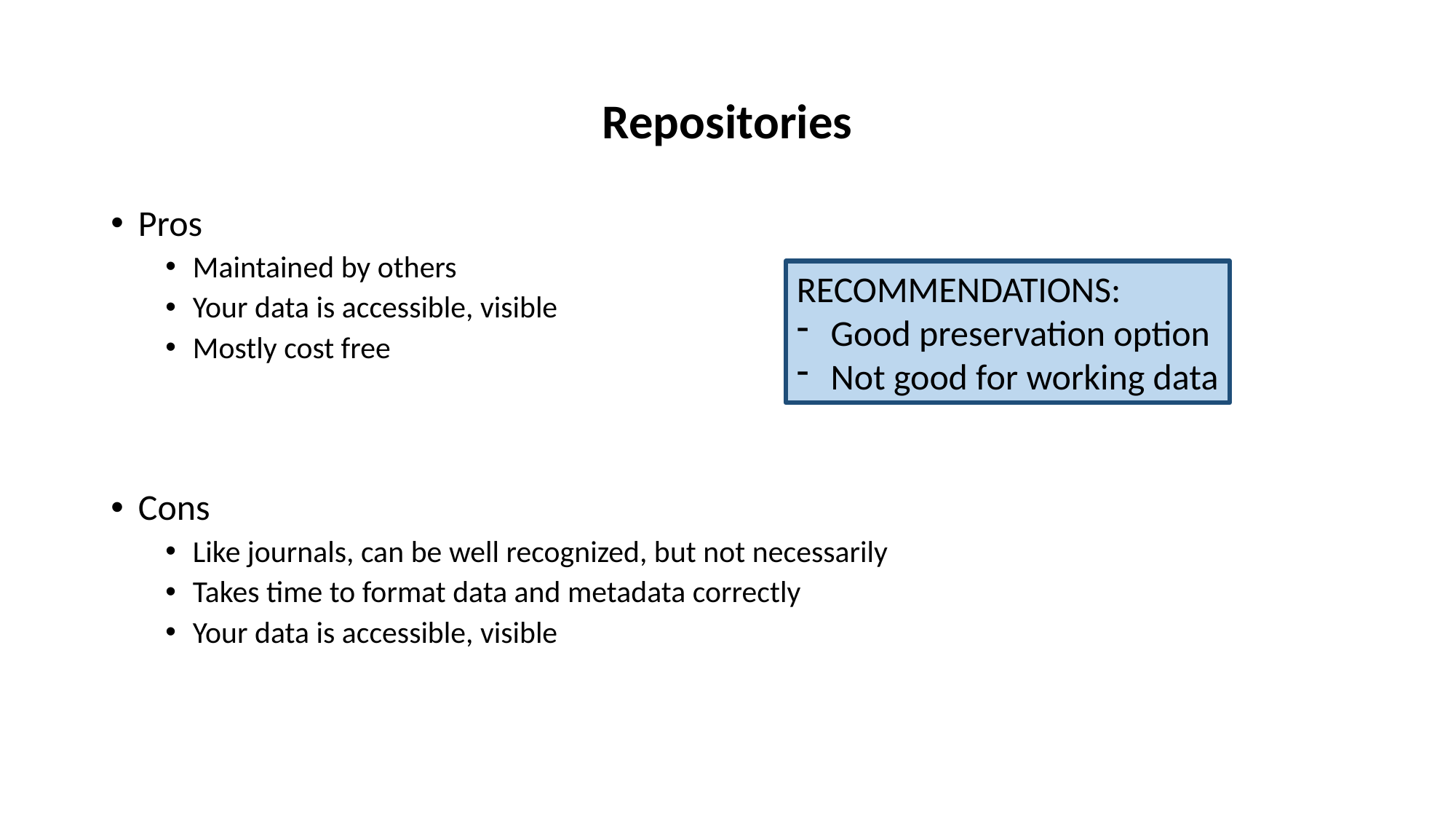

# Repositories
Pros
Maintained by others
Your data is accessible, visible
Mostly cost free

Cons
Like journals, can be well recognized, but not necessarily
Takes time to format data and metadata correctly
Your data is accessible, visible

RECOMMENDATIONS:
Good preservation option
Not good for working data